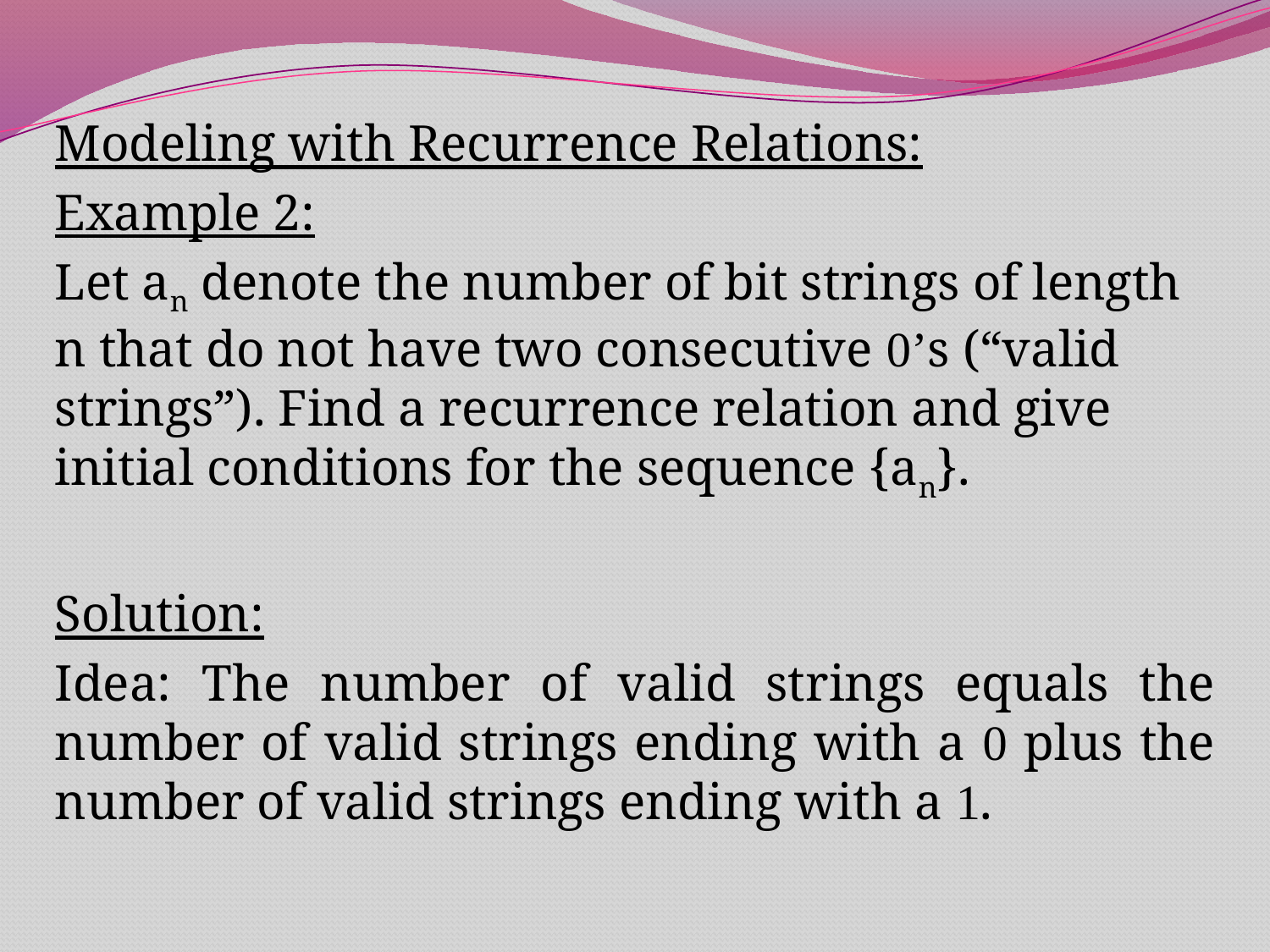

Modeling with Recurrence Relations:
Example 2:
Let an denote the number of bit strings of length n that do not have two consecutive 0’s (“valid strings”). Find a recurrence relation and give initial conditions for the sequence {an}.

Solution:
Idea: The number of valid strings equals the number of valid strings ending with a 0 plus the number of valid strings ending with a 1.